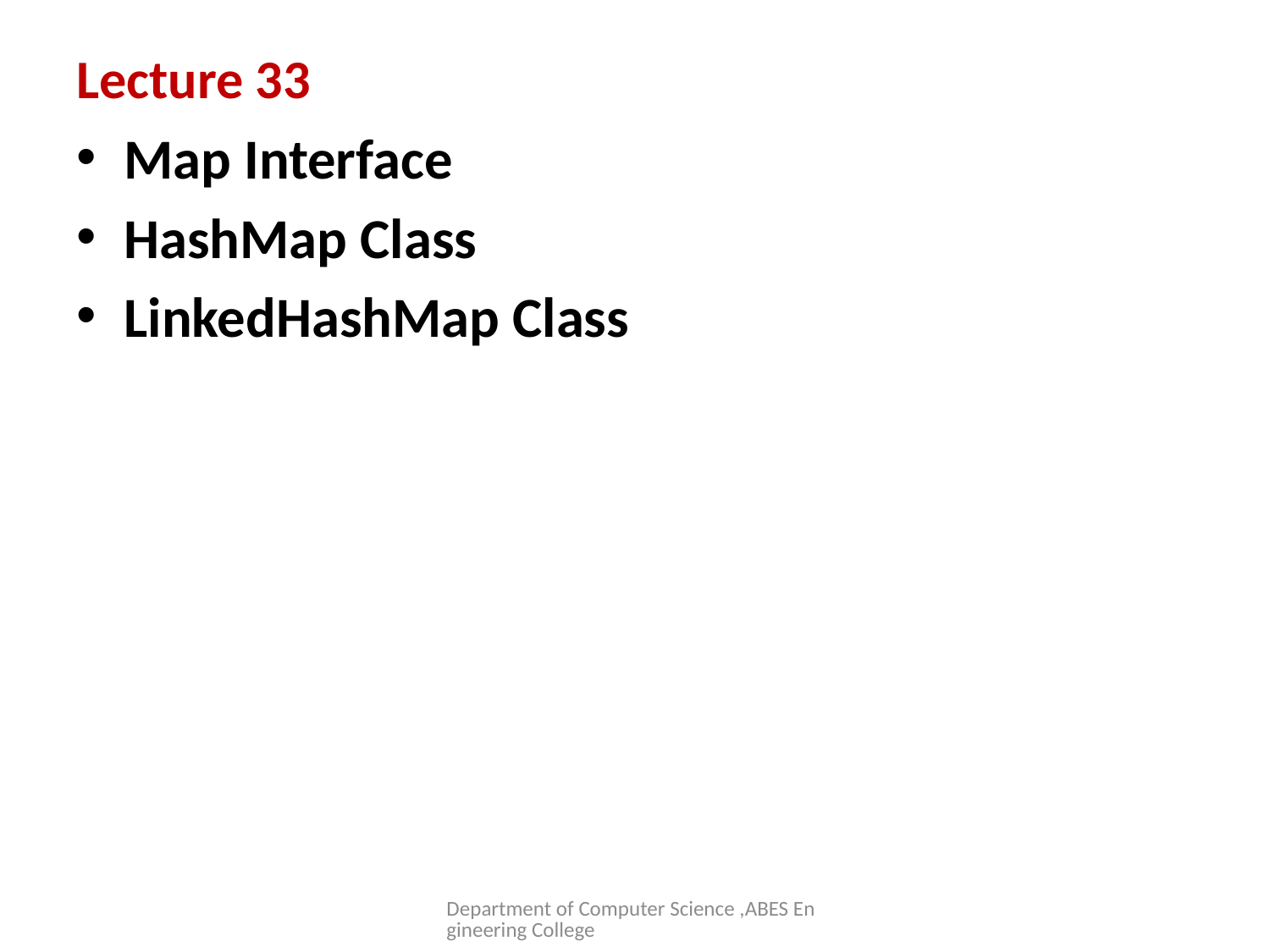

# Lecture 33
Map Interface
HashMap Class
LinkedHashMap Class
Department of Computer Science ,ABES Engineering College